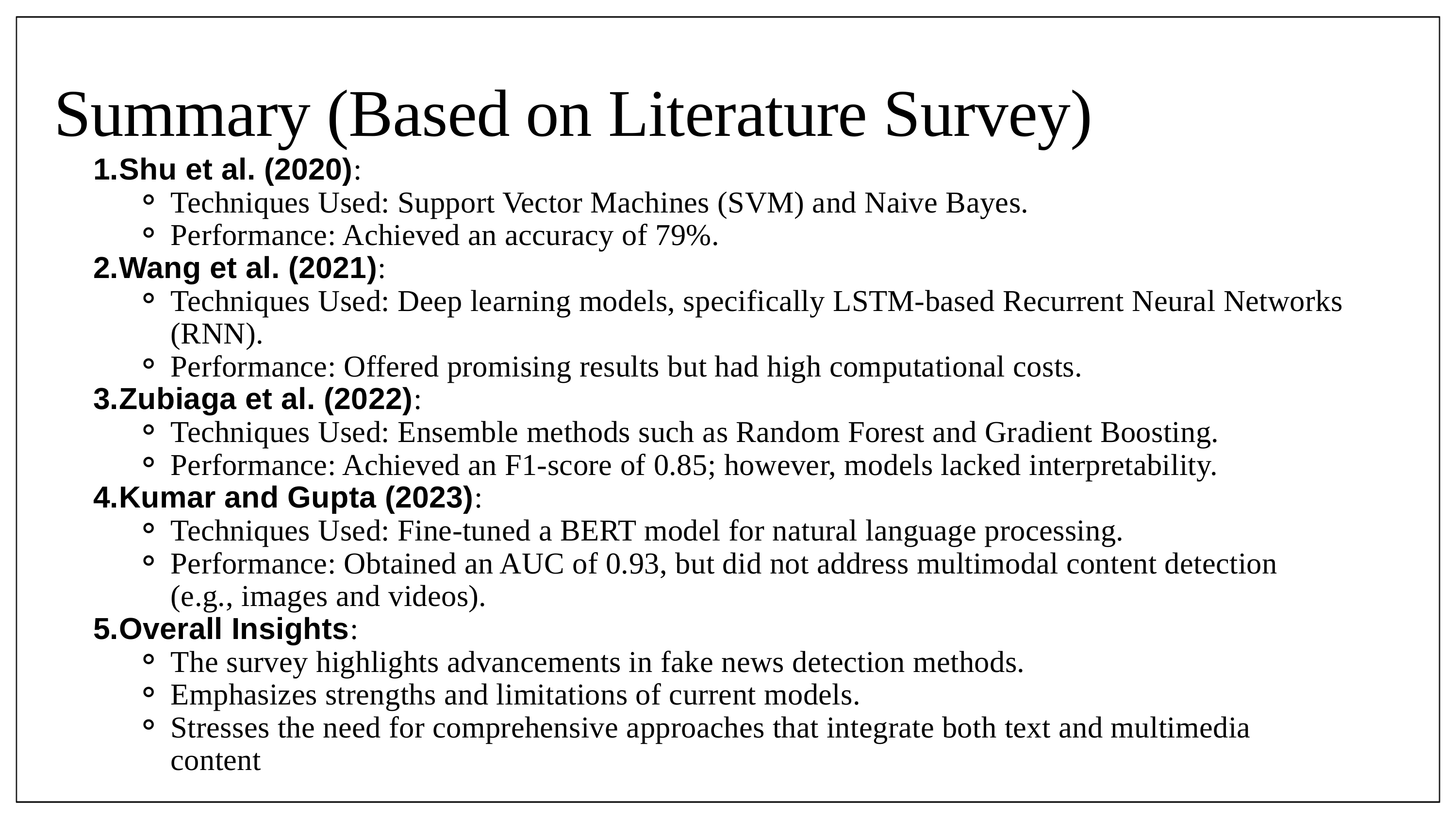

Summary (Based on Literature Survey)
Shu et al. (2020):
Techniques Used: Support Vector Machines (SVM) and Naive Bayes.
Performance: Achieved an accuracy of 79%.
Wang et al. (2021):
Techniques Used: Deep learning models, specifically LSTM-based Recurrent Neural Networks (RNN).
Performance: Offered promising results but had high computational costs.
Zubiaga et al. (2022):
Techniques Used: Ensemble methods such as Random Forest and Gradient Boosting.
Performance: Achieved an F1-score of 0.85; however, models lacked interpretability.
Kumar and Gupta (2023):
Techniques Used: Fine-tuned a BERT model for natural language processing.
Performance: Obtained an AUC of 0.93, but did not address multimodal content detection (e.g., images and videos).
Overall Insights:
The survey highlights advancements in fake news detection methods.
Emphasizes strengths and limitations of current models.
Stresses the need for comprehensive approaches that integrate both text and multimedia content